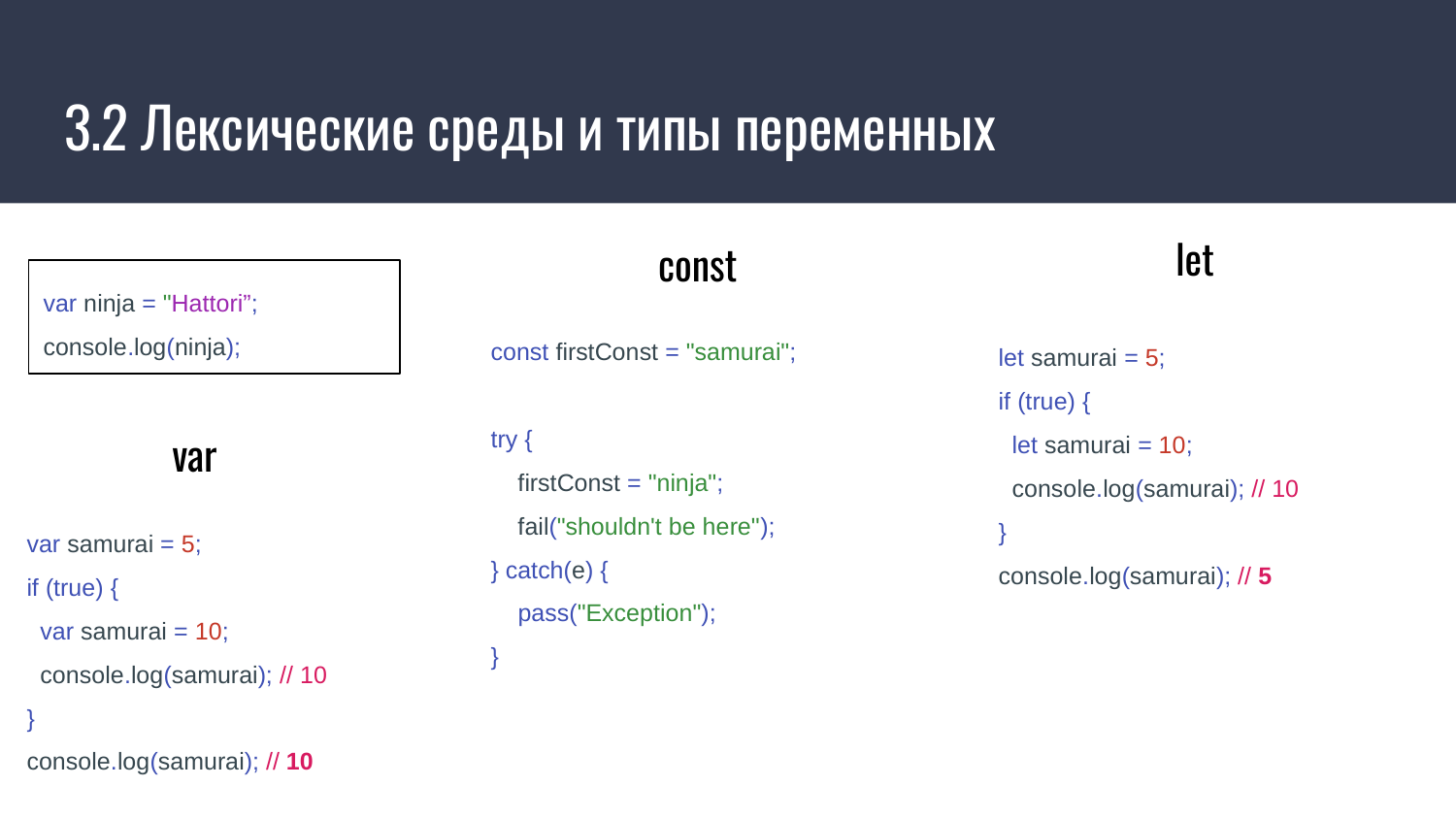

# 3.2 Лексические среды и типы переменных
let
const
var ninja = "Hattori”;
console.log(ninja);
let samurai = 5;
if (true) {
  let samurai = 10;
  console.log(samurai); // 10
}
console.log(samurai); // 5
const firstConst = "samurai";
try {
    firstConst = "ninja";
    fail("shouldn't be here");
} catch(e) {
    pass("Exception");
}
var
var samurai = 5;
if (true) {
  var samurai = 10;
  console.log(samurai); // 10
}
console.log(samurai); // 10